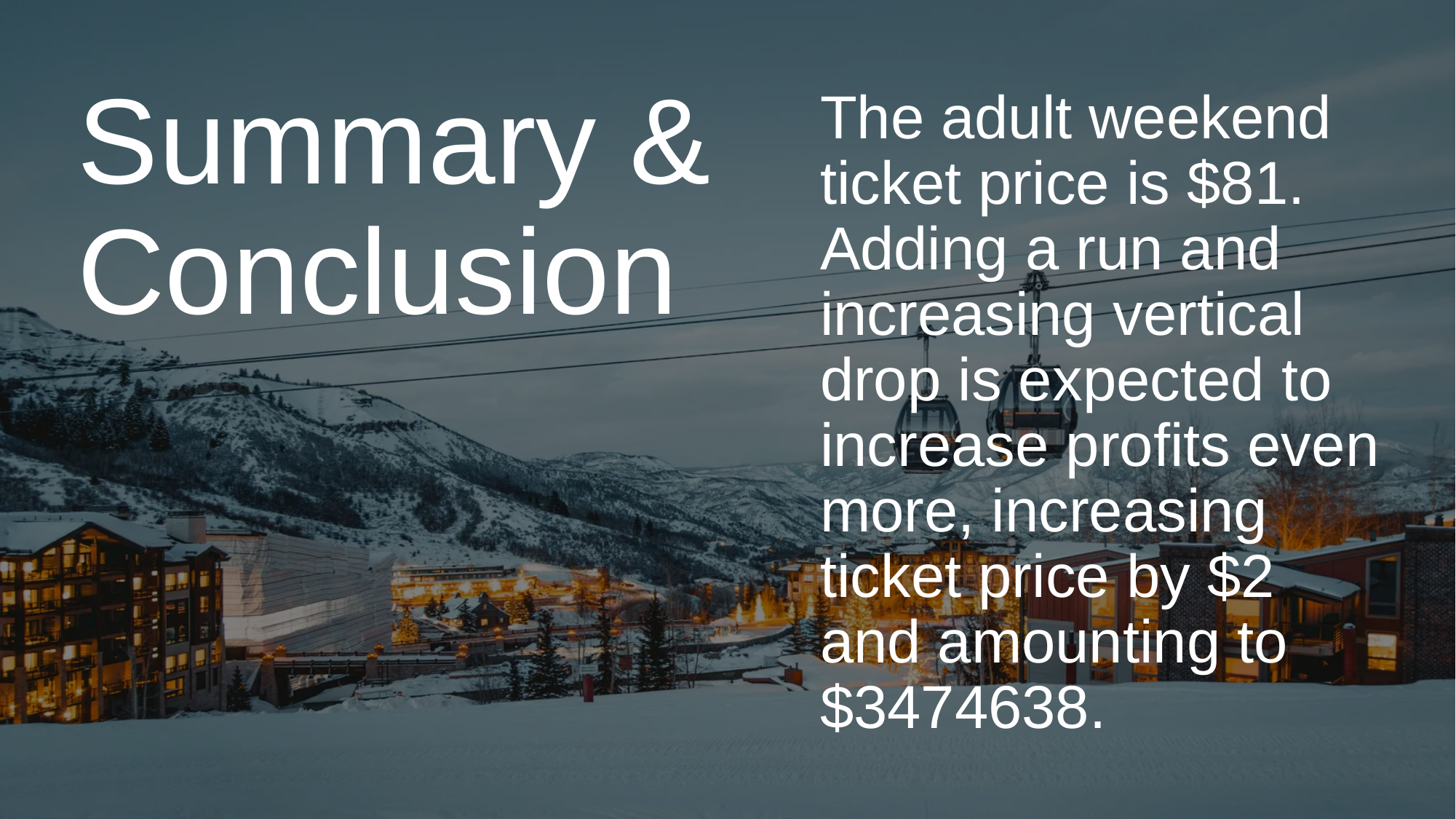

The adult weekend ticket price is $81. Adding a run and increasing vertical drop is expected to increase profits even more, increasing ticket price by $2 and amounting to $3474638.

# Summary & Conclusion